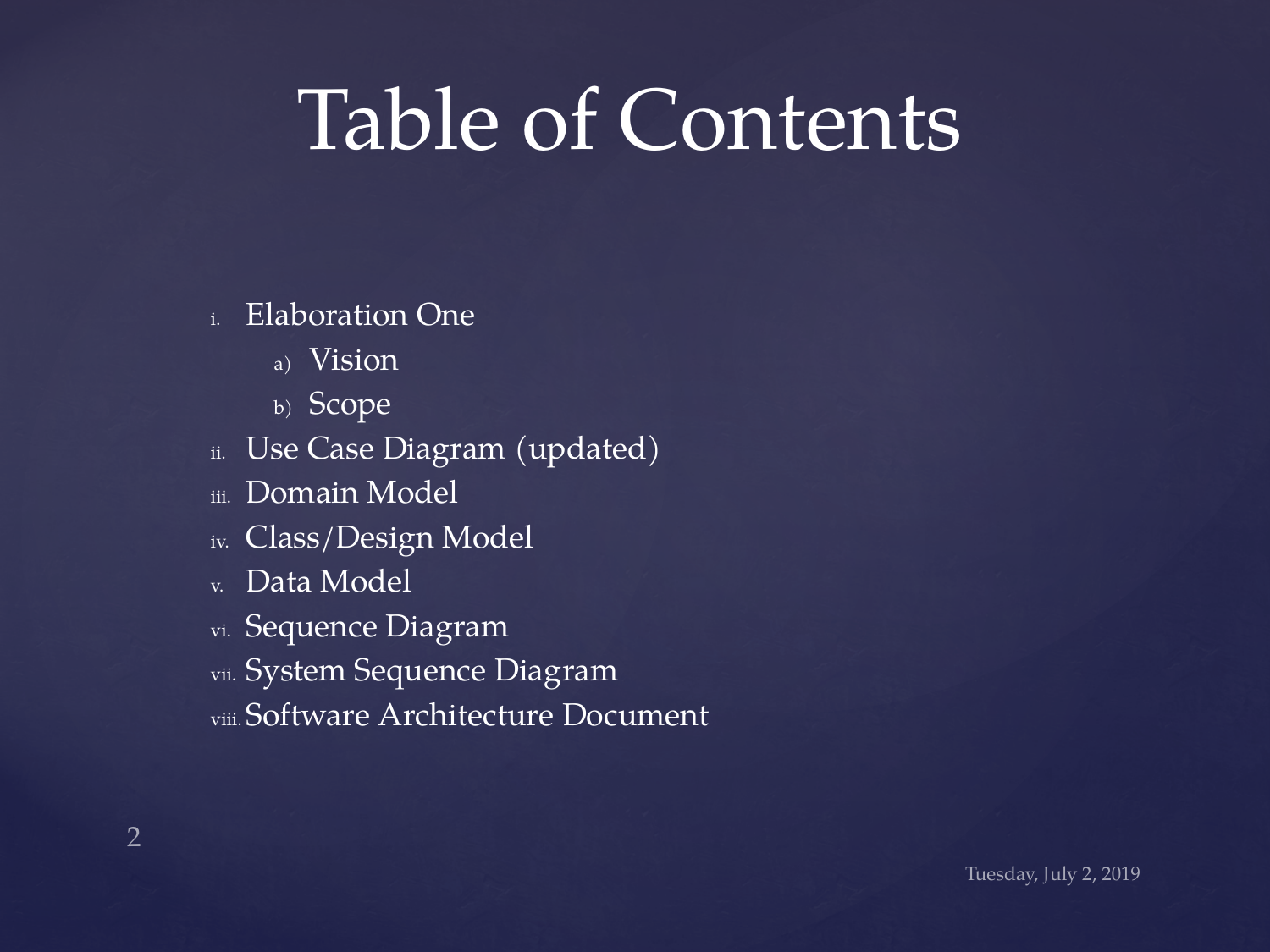

# Table of Contents
Elaboration One
Vision
Scope
Use Case Diagram (updated)
Domain Model
Class/Design Model
Data Model
Sequence Diagram
System Sequence Diagram
Software Architecture Document
2

Tuesday, July 2, 2019